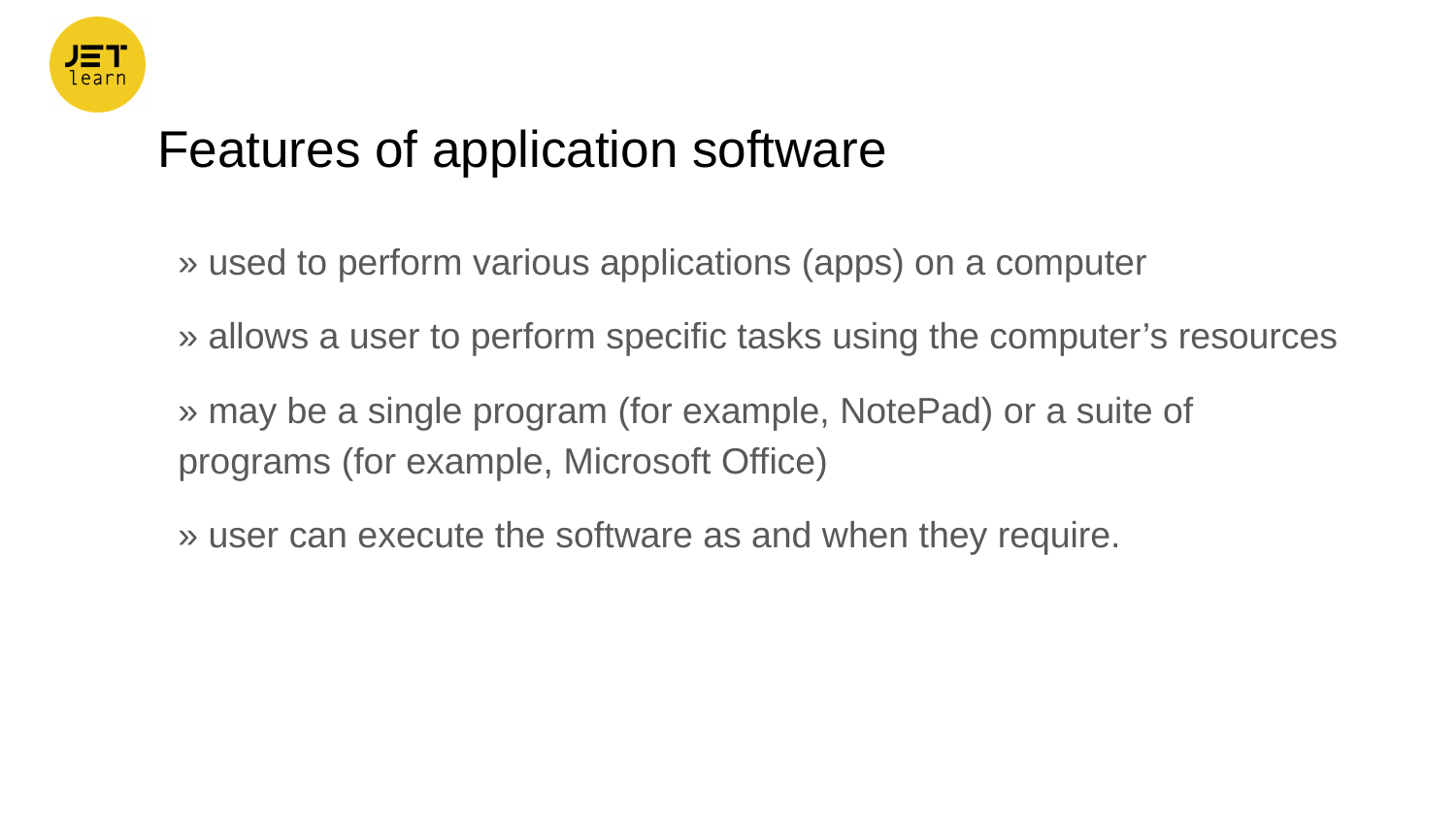

# Features of application software
» used to perform various applications (apps) on a computer
» allows a user to perform specific tasks using the computer’s resources
» may be a single program (for example, NotePad) or a suite of programs (for example, Microsoft Office)
» user can execute the software as and when they require.